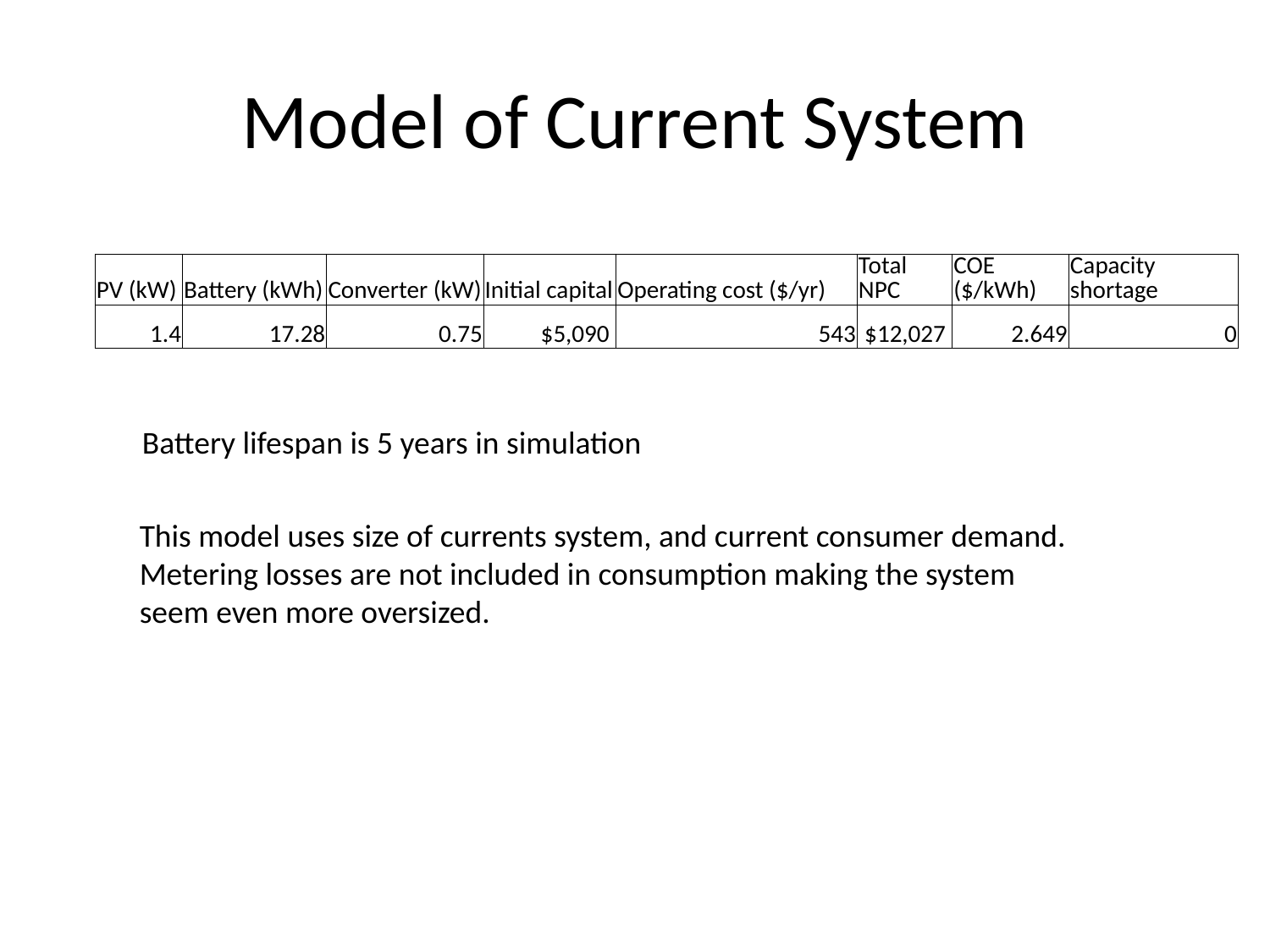

# Model of Current System
| PV (kW) | Battery (kWh) | Converter (kW) | Initial capital | Operating cost ($/yr) | Total NPC | COE ($/kWh) | Capacity shortage |
| --- | --- | --- | --- | --- | --- | --- | --- |
| 1.4 | 17.28 | 0.75 | $5,090 | 543 | $12,027 | 2.649 | 0 |
Battery lifespan is 5 years in simulation
This model uses size of currents system, and current consumer demand. Metering losses are not included in consumption making the system seem even more oversized.